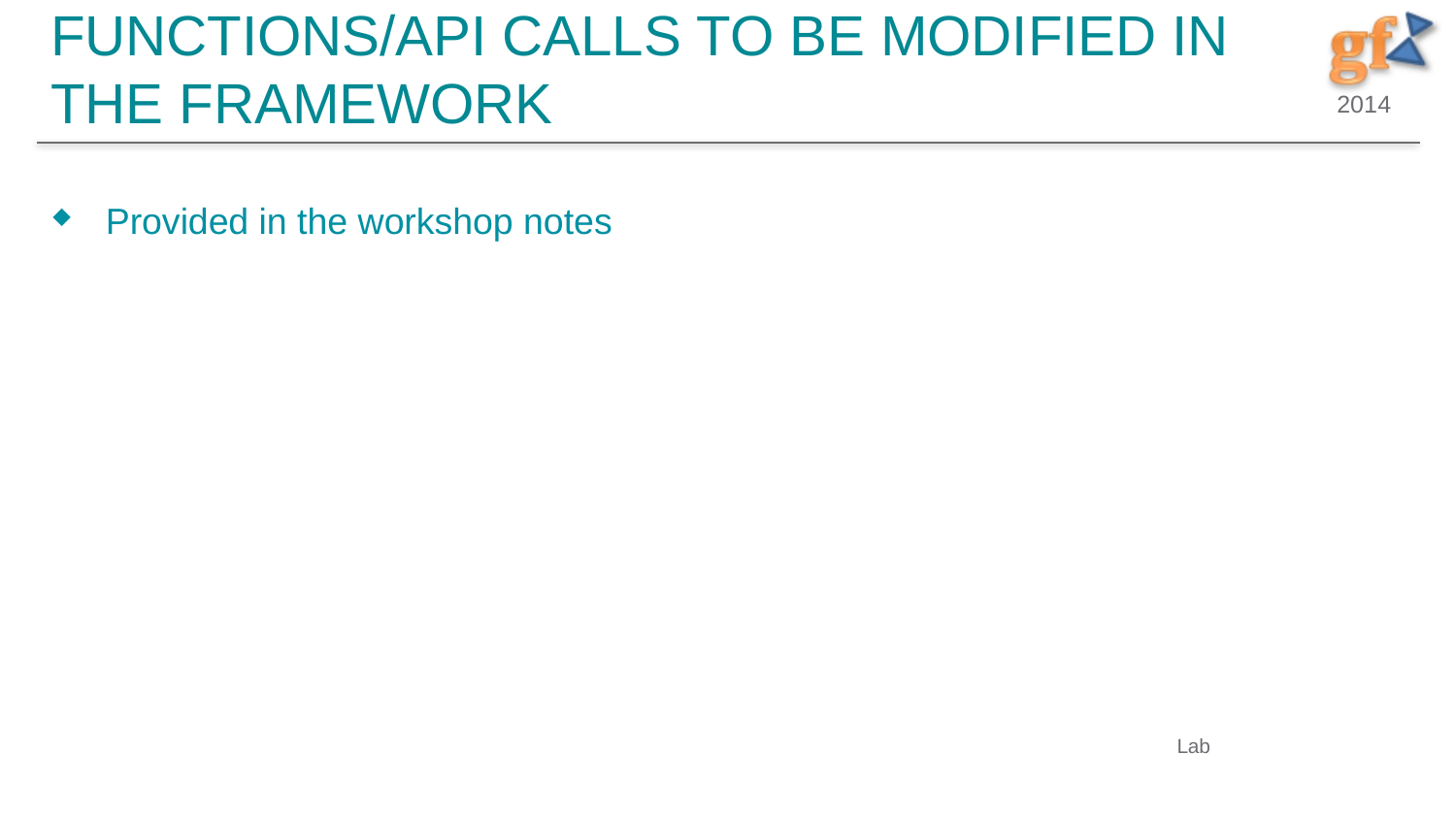

# Functions/API calls to be modified in the framework
Provided in the workshop notes
Lab
5